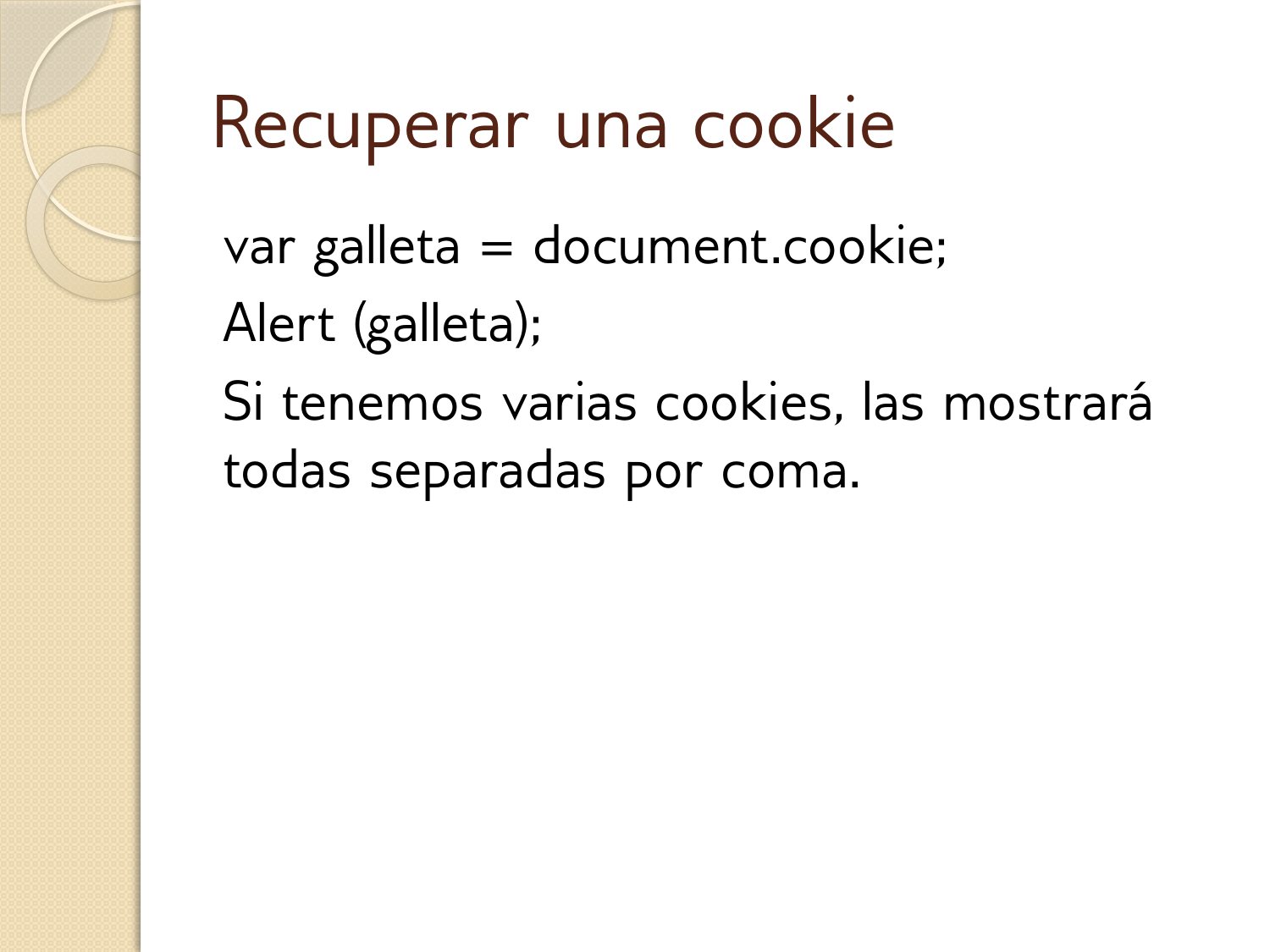

# Recuperar una cookie
var galleta = document.cookie;
Alert (galleta);
Si tenemos varias cookies, las mostrará todas separadas por coma.